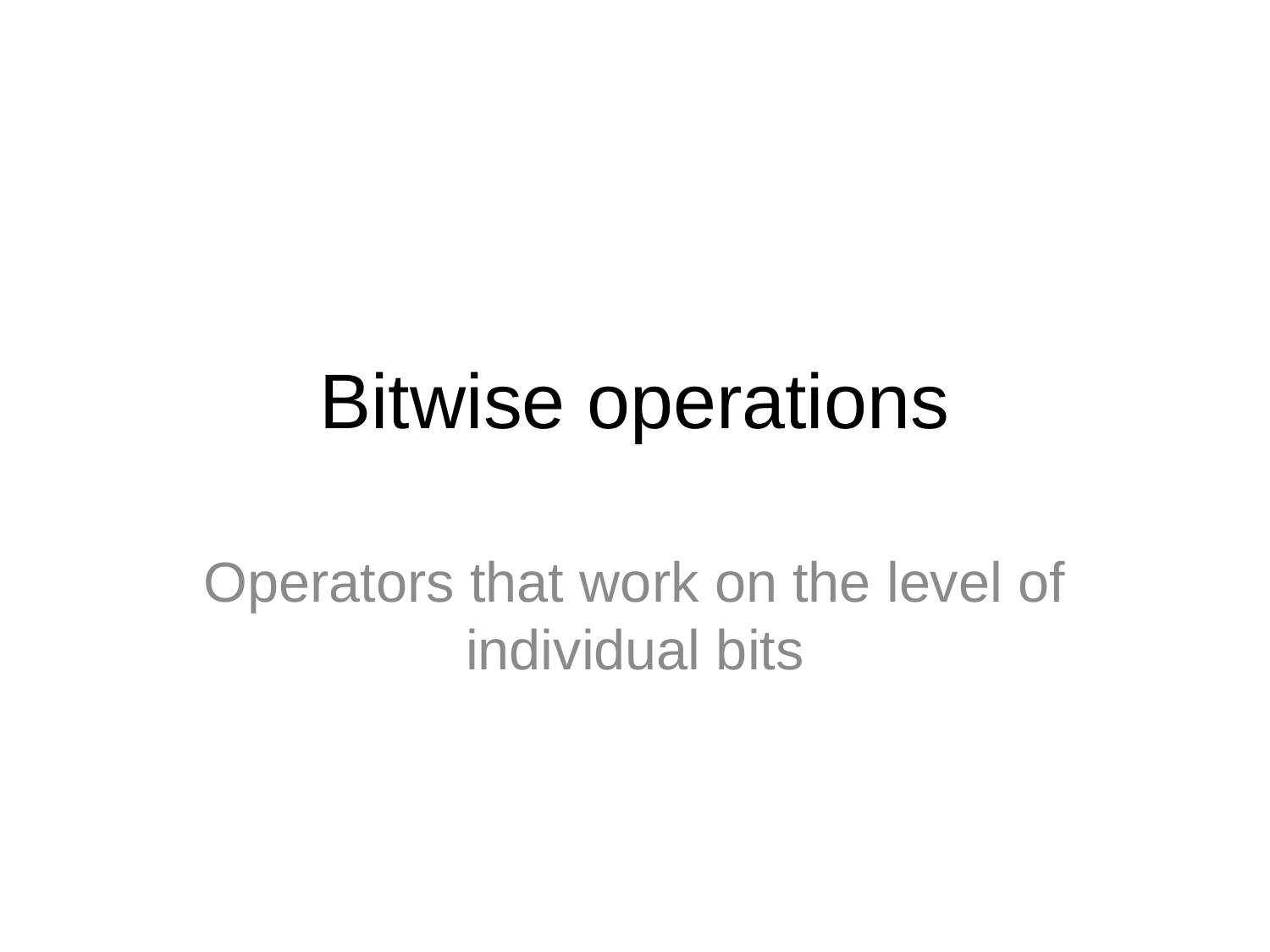

Bitwise operations
Operators that work on the level of individual bits